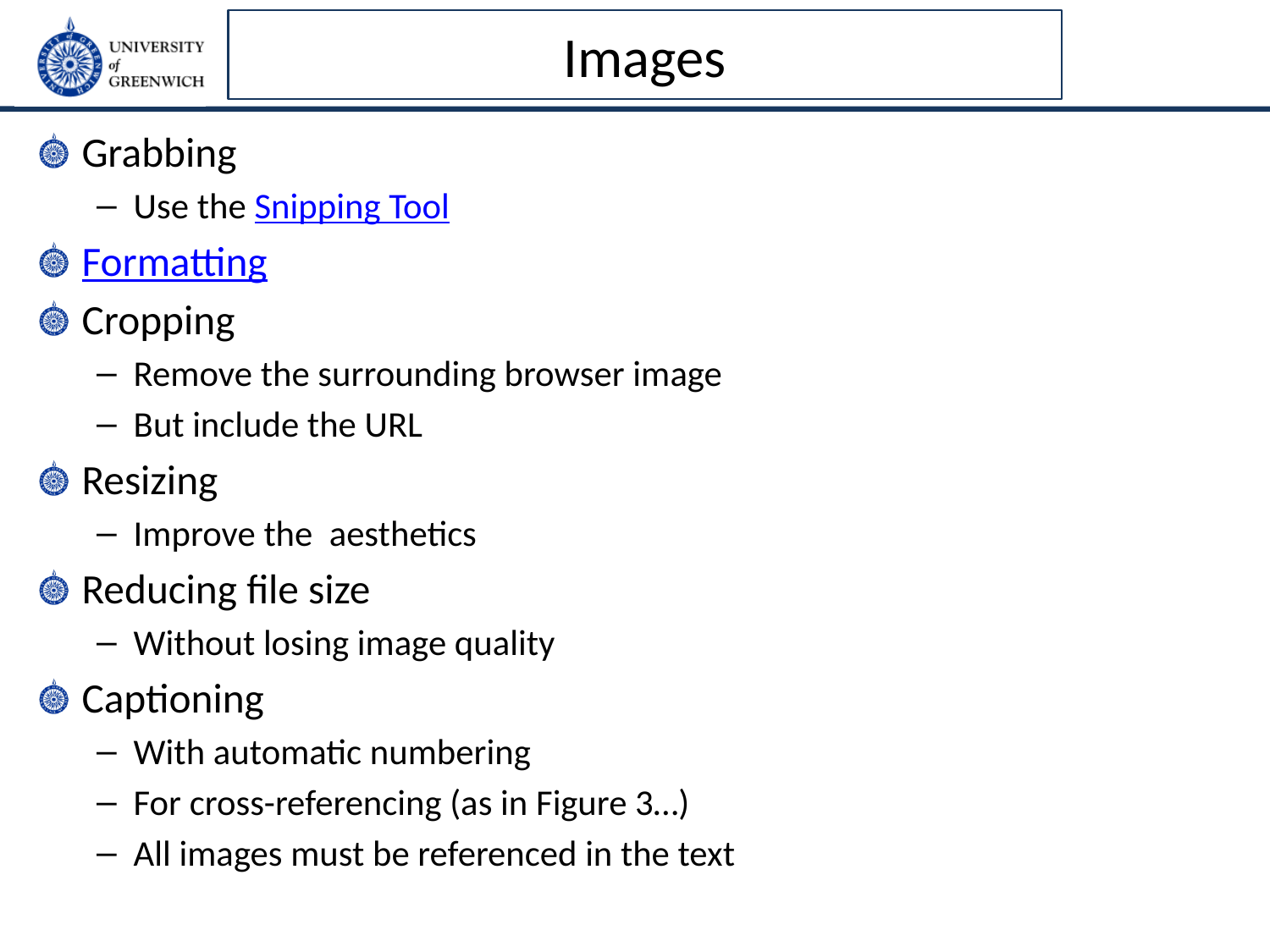

# Images
Grabbing
Use the Snipping Tool
Formatting
Cropping
Remove the surrounding browser image
But include the URL
Resizing
Improve the  aesthetics
Reducing file size
Without losing image quality
Captioning
With automatic numbering
For cross-referencing (as in Figure 3…)
All images must be referenced in the text